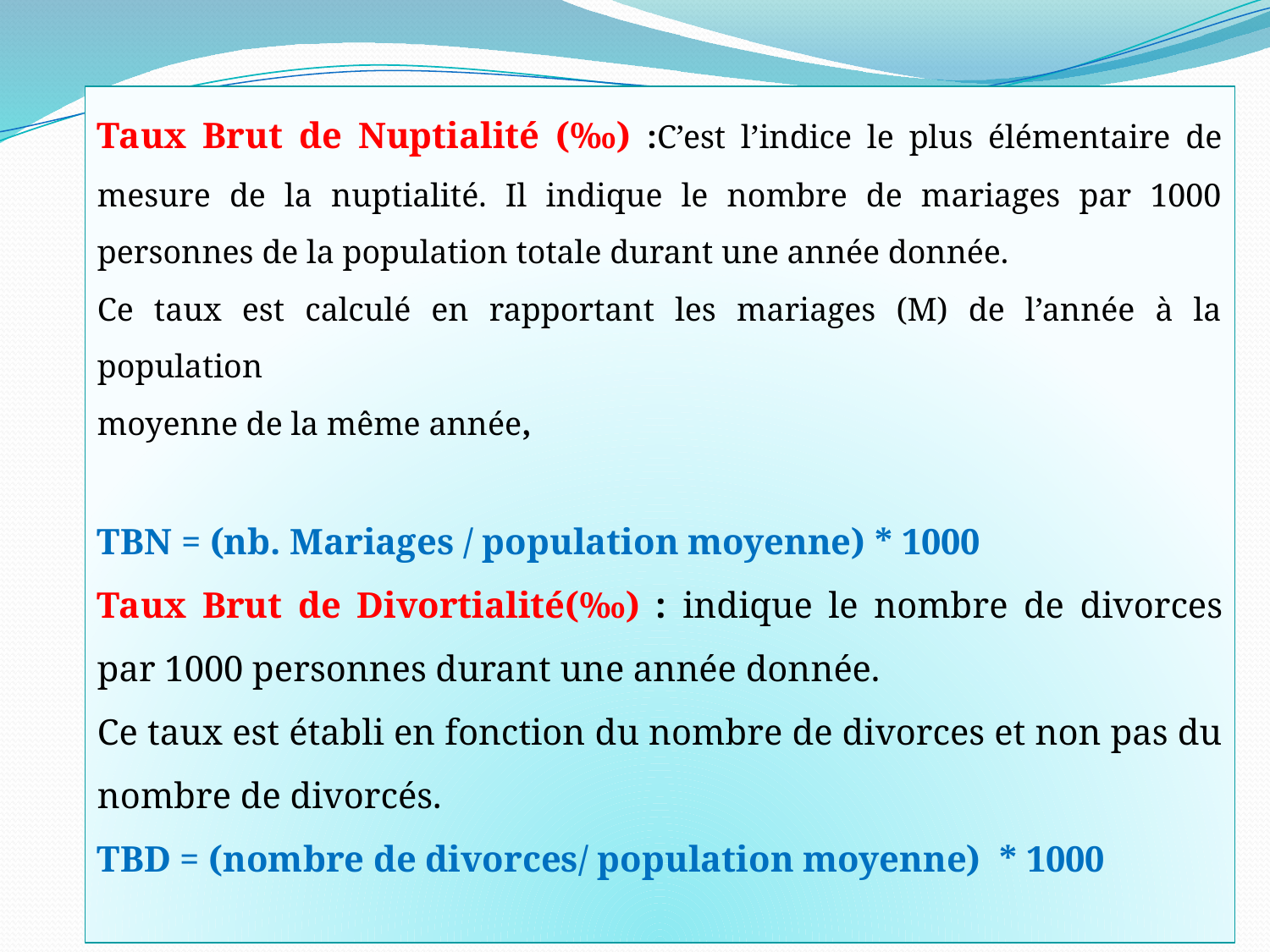

Taux Brut de Nuptialité (‰) :C’est l’indice le plus élémentaire de mesure de la nuptialité. Il indique le nombre de mariages par 1000 personnes de la population totale durant une année donnée.
Ce taux est calculé en rapportant les mariages (M) de l’année à la population
moyenne de la même année,

TBN = (nb. Mariages / population moyenne) * 1000
Taux Brut de Divortialité(‰) : indique le nombre de divorces par 1000 personnes durant une année donnée.
Ce taux est établi en fonction du nombre de divorces et non pas du nombre de divorcés.
TBD = (nombre de divorces/ population moyenne)  * 1000